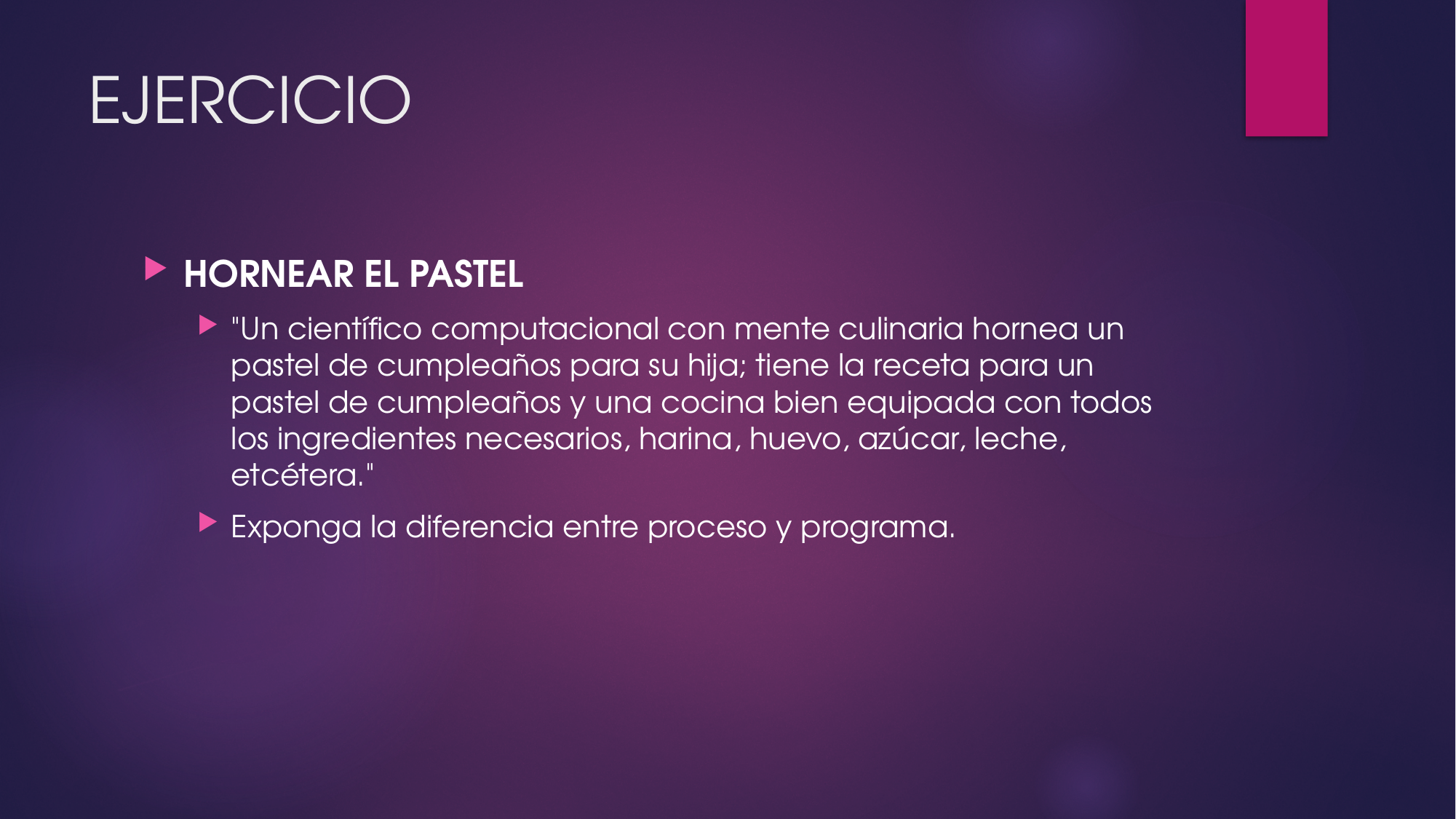

# EJERCICIO
HORNEAR EL PASTEL
"Un científico computacional con mente culinaria hornea un pastel de cumpleaños para su hija; tiene la receta para un pastel de cumpleaños y una cocina bien equipada con todos los ingredientes necesarios, harina, huevo, azúcar, leche, etcétera."
Exponga la diferencia entre proceso y programa.